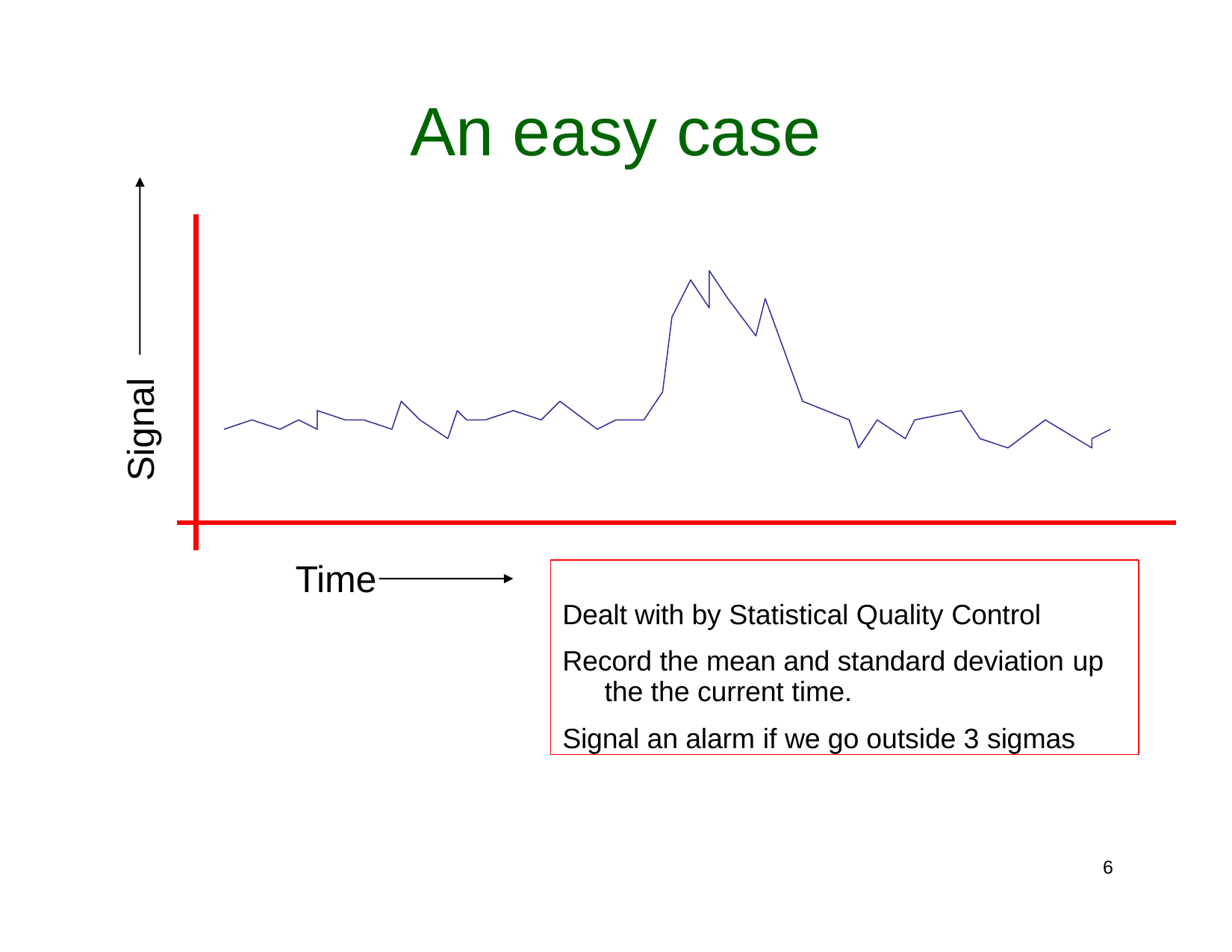

# An easy case

Signal

Time
Dealt with by Statistical Quality Control  Record the mean and standard deviation up
the the current time.
Signal an alarm if we go outside 3 sigmas

6